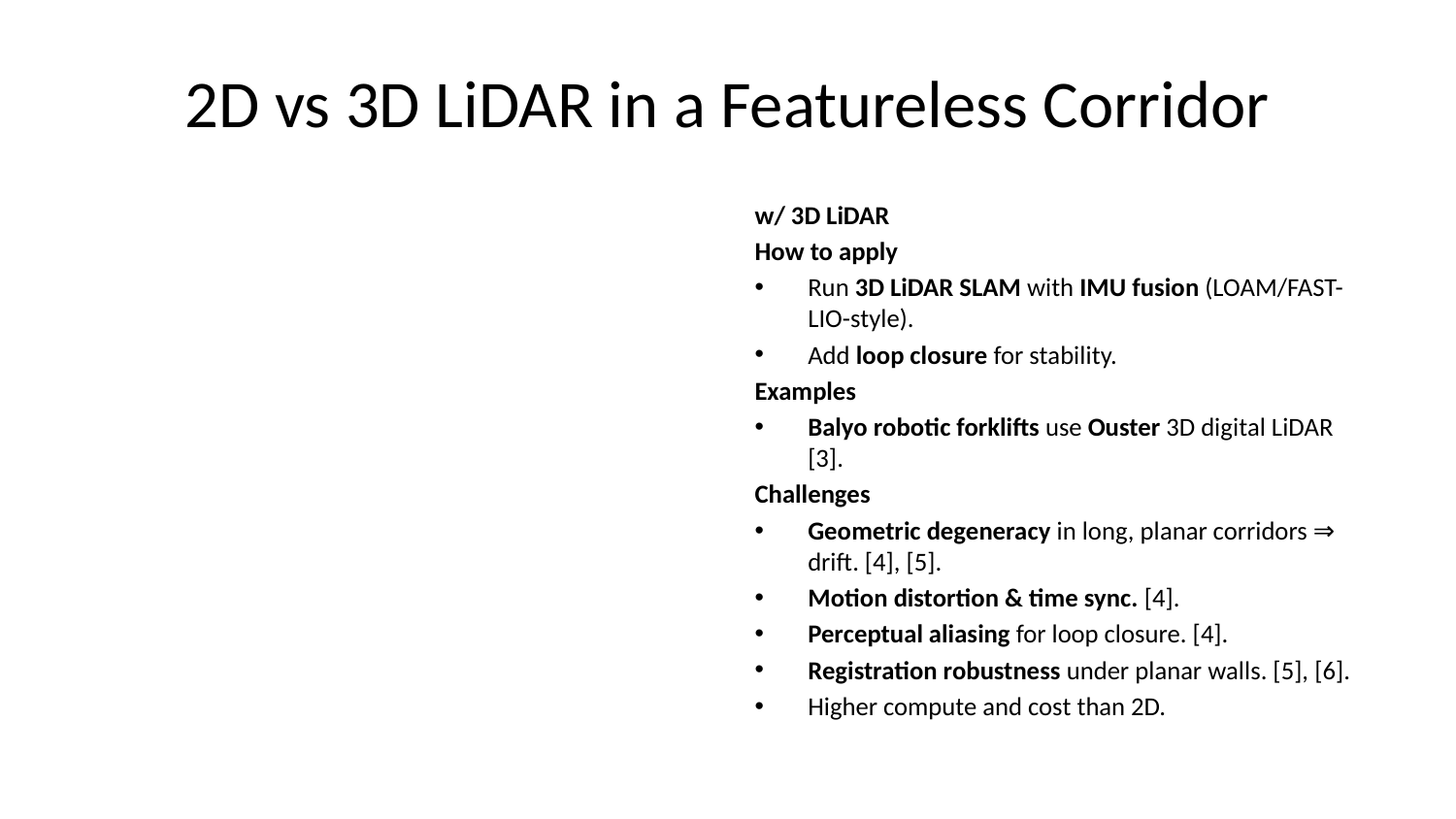

# 2D vs 3D LiDAR in a Featureless Corridor

w/ 3D LiDAR
How to apply
Run 3D LiDAR SLAM with IMU fusion (LOAM/FAST-LIO-style).
Add loop closure for stability.
Examples
Balyo robotic forklifts use Ouster 3D digital LiDAR [3].
Challenges
Geometric degeneracy in long, planar corridors ⇒ drift. [4], [5].
Motion distortion & time sync. [4].
Perceptual aliasing for loop closure. [4].
Registration robustness under planar walls. [5], [6].
Higher compute and cost than 2D.